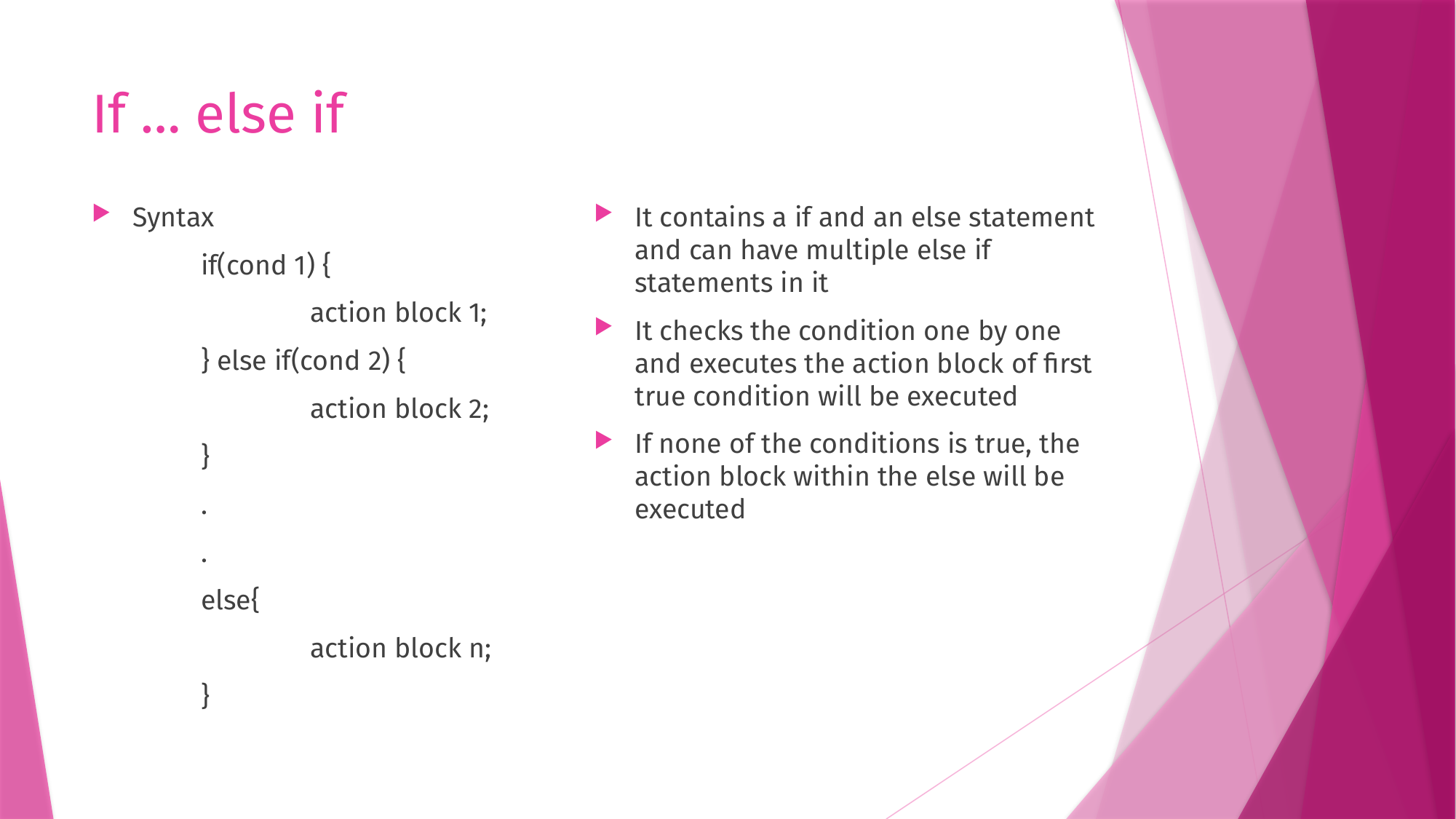

# If … else if
Syntax
	if(cond 1) {
		action block 1;
	} else if(cond 2) {
		action block 2;
	}
	.
	.
	else{
		action block n;
	}
It contains a if and an else statement and can have multiple else if statements in it
It checks the condition one by one and executes the action block of first true condition will be executed
If none of the conditions is true, the action block within the else will be executed